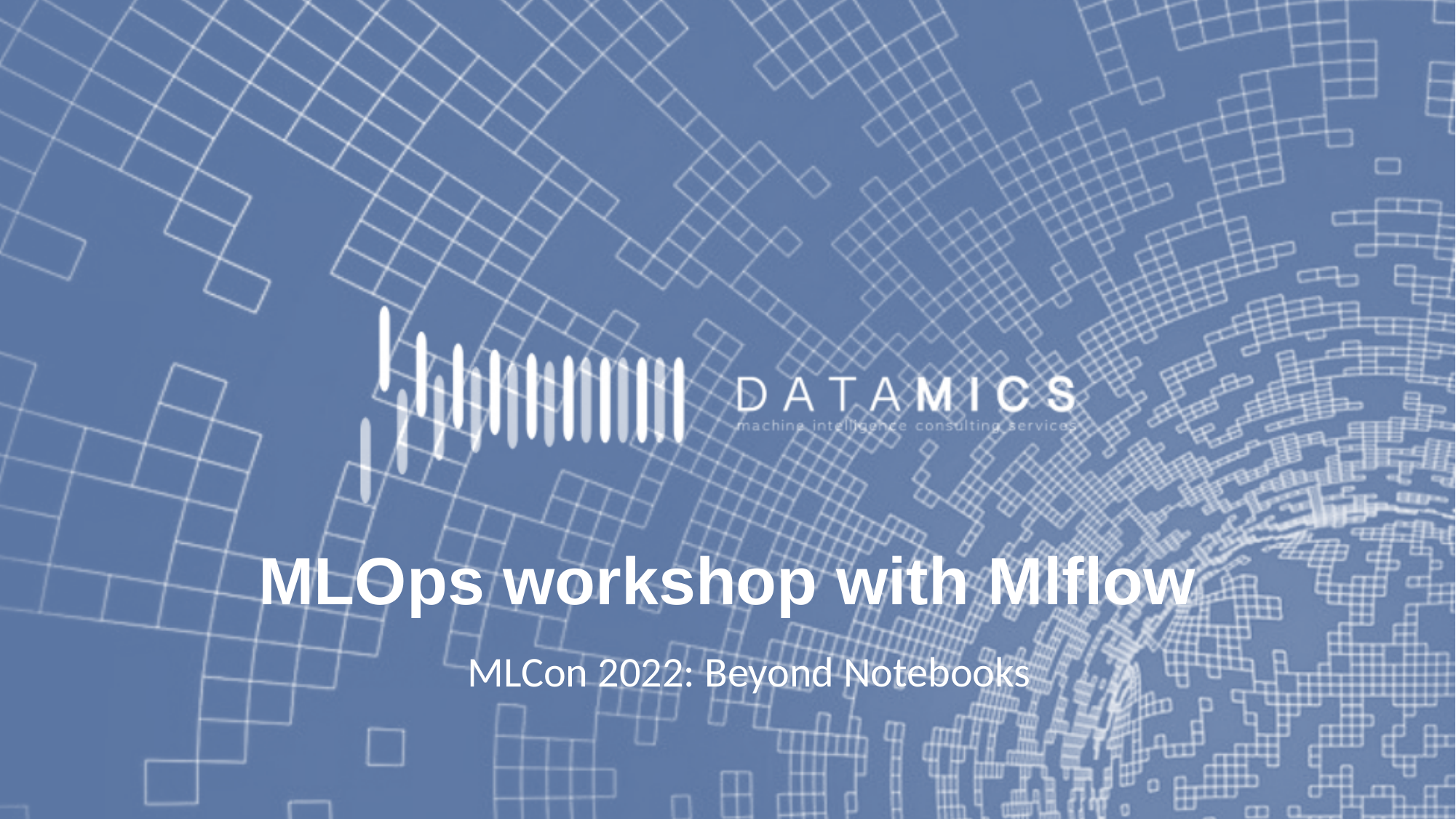

# MLOps workshop with Mlflow
MLCon 2022: Beyond Notebooks